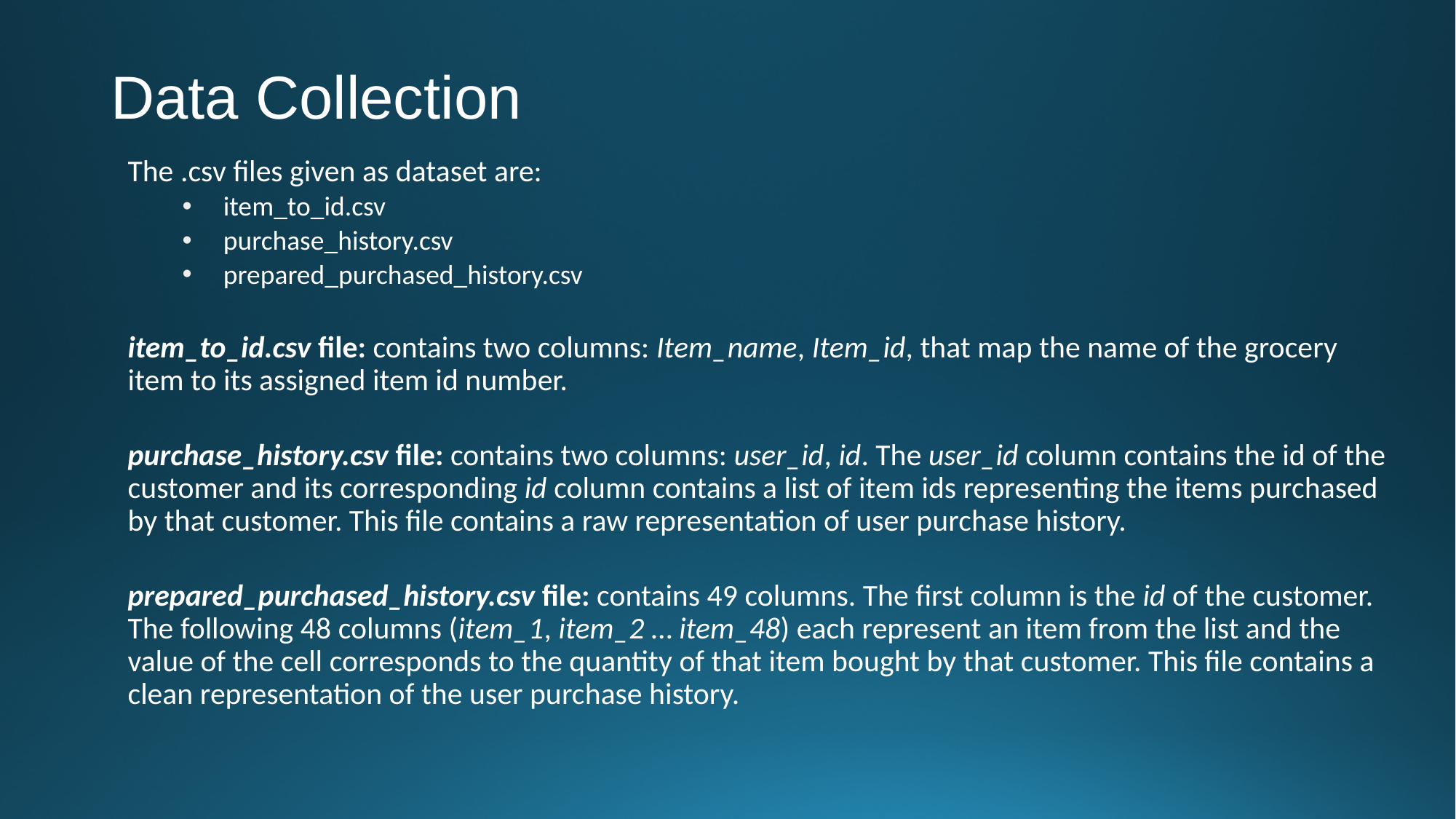

# Data Collection
The .csv files given as dataset are:
item_to_id.csv
purchase_history.csv
prepared_purchased_history.csv

item_to_id.csv file: contains two columns: Item_name, Item_id, that map the name of the grocery item to its assigned item id number.

purchase_history.csv file: contains two columns: user_id, id. The user_id column contains the id of the customer and its corresponding id column contains a list of item ids representing the items purchased by that customer. This file contains a raw representation of user purchase history.

prepared_purchased_history.csv file: contains 49 columns. The first column is the id of the customer. The following 48 columns (item_1, item_2 … item_48) each represent an item from the list and the value of the cell corresponds to the quantity of that item bought by that customer. This file contains a clean representation of the user purchase history.